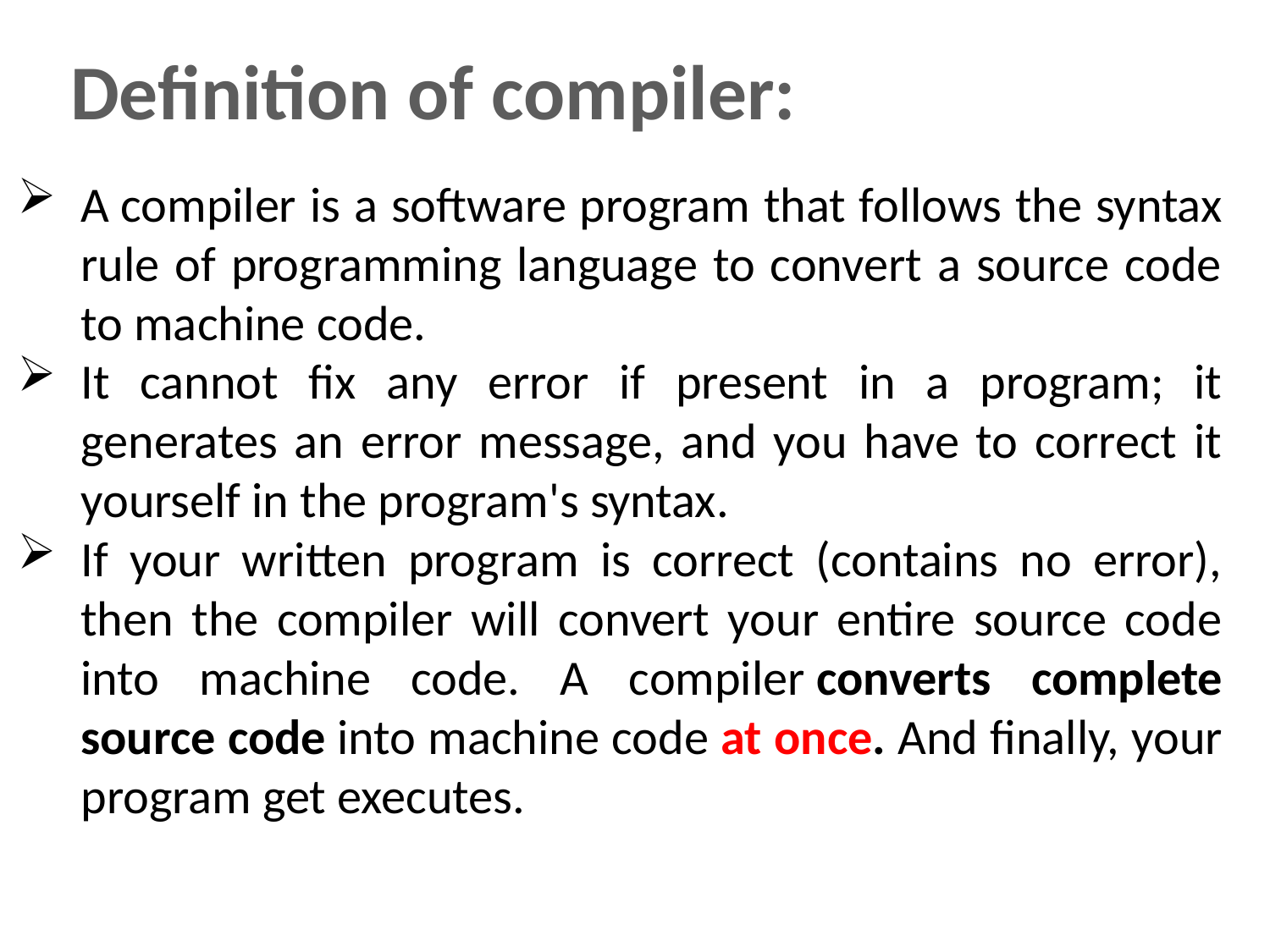

Definition of compiler:
A compiler is a software program that follows the syntax rule of programming language to convert a source code to machine code.
It cannot fix any error if present in a program; it generates an error message, and you have to correct it yourself in the program's syntax.
If your written program is correct (contains no error), then the compiler will convert your entire source code into machine code. A compiler converts complete source code into machine code at once. And finally, your program get executes.